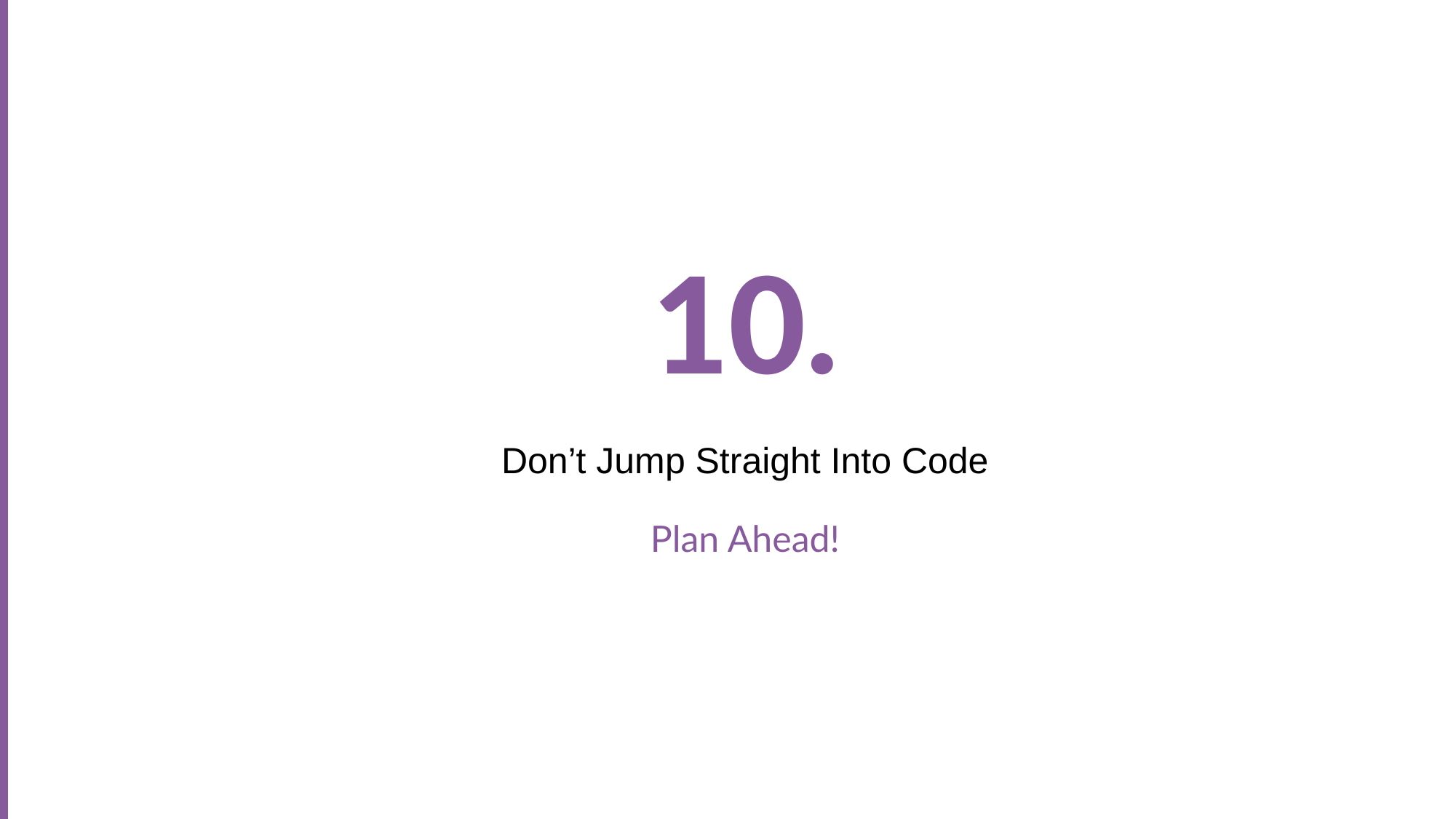

10.

Don’t Jump Straight Into Code

Plan Ahead!
Better